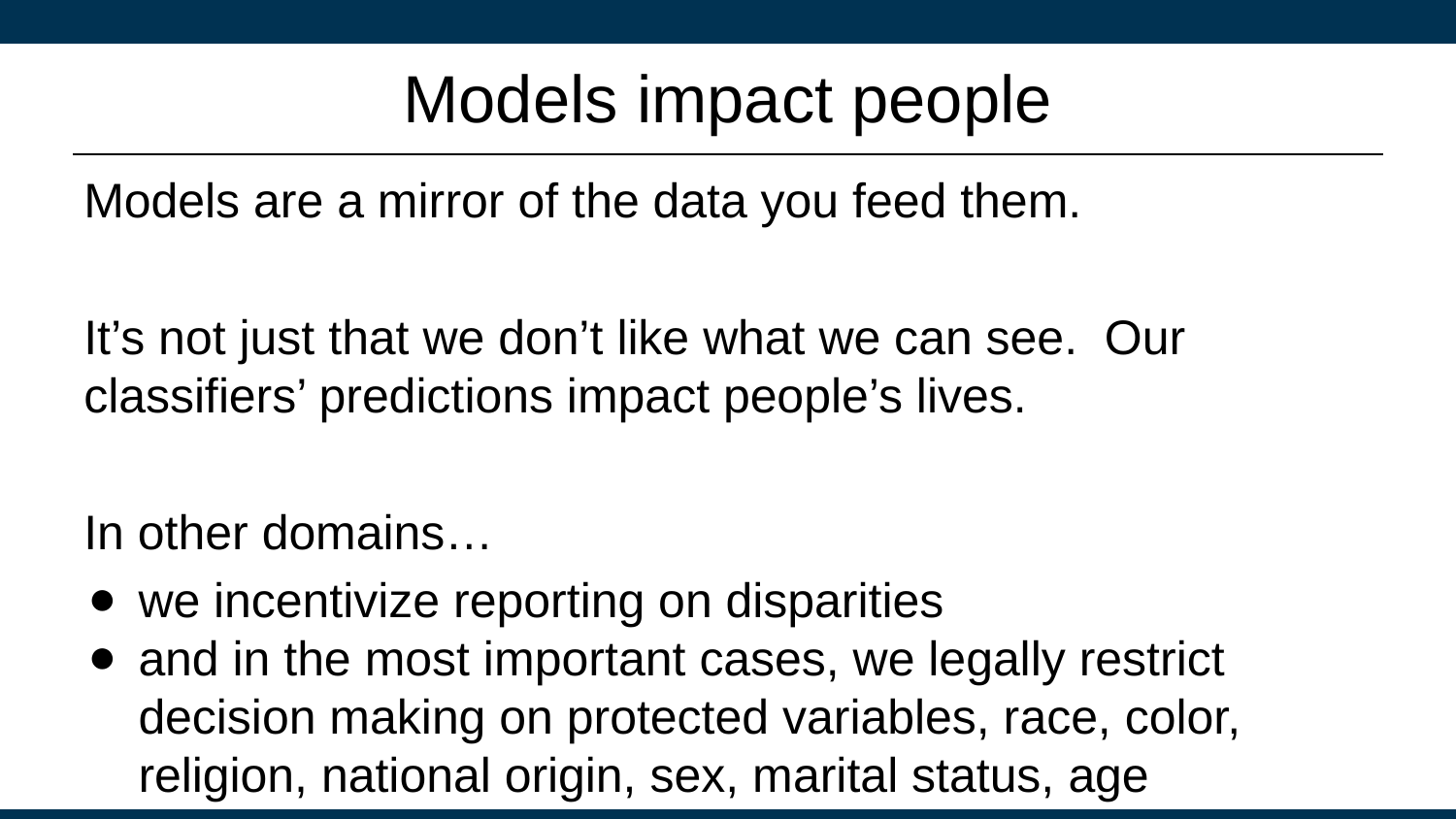

# Models impact people
Models are a mirror of the data you feed them.

It’s not just that we don’t like what we can see.  Our classifiers’ predictions impact people’s lives.

In other domains…
we incentivize reporting on disparities
and in the most important cases, we legally restrict decision making on protected variables, race, color, religion, national origin, sex, marital status, age